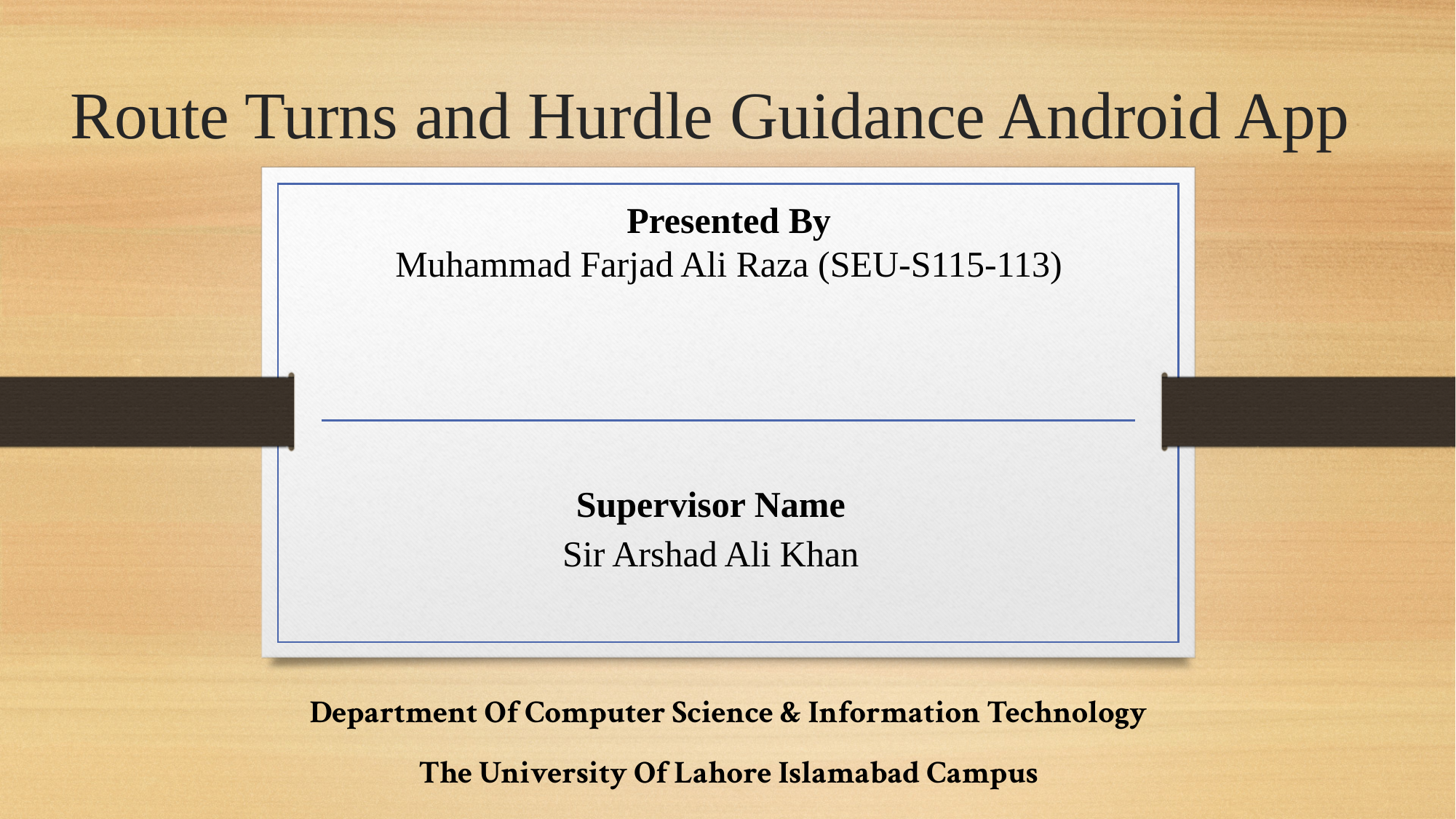

# Route Turns and Hurdle Guidance Android App
Presented By
Muhammad Farjad Ali Raza (SEU-S115-113)
Supervisor Name
Sir Arshad Ali Khan
Department Of Computer Science & Information Technology
The University Of Lahore Islamabad Campus